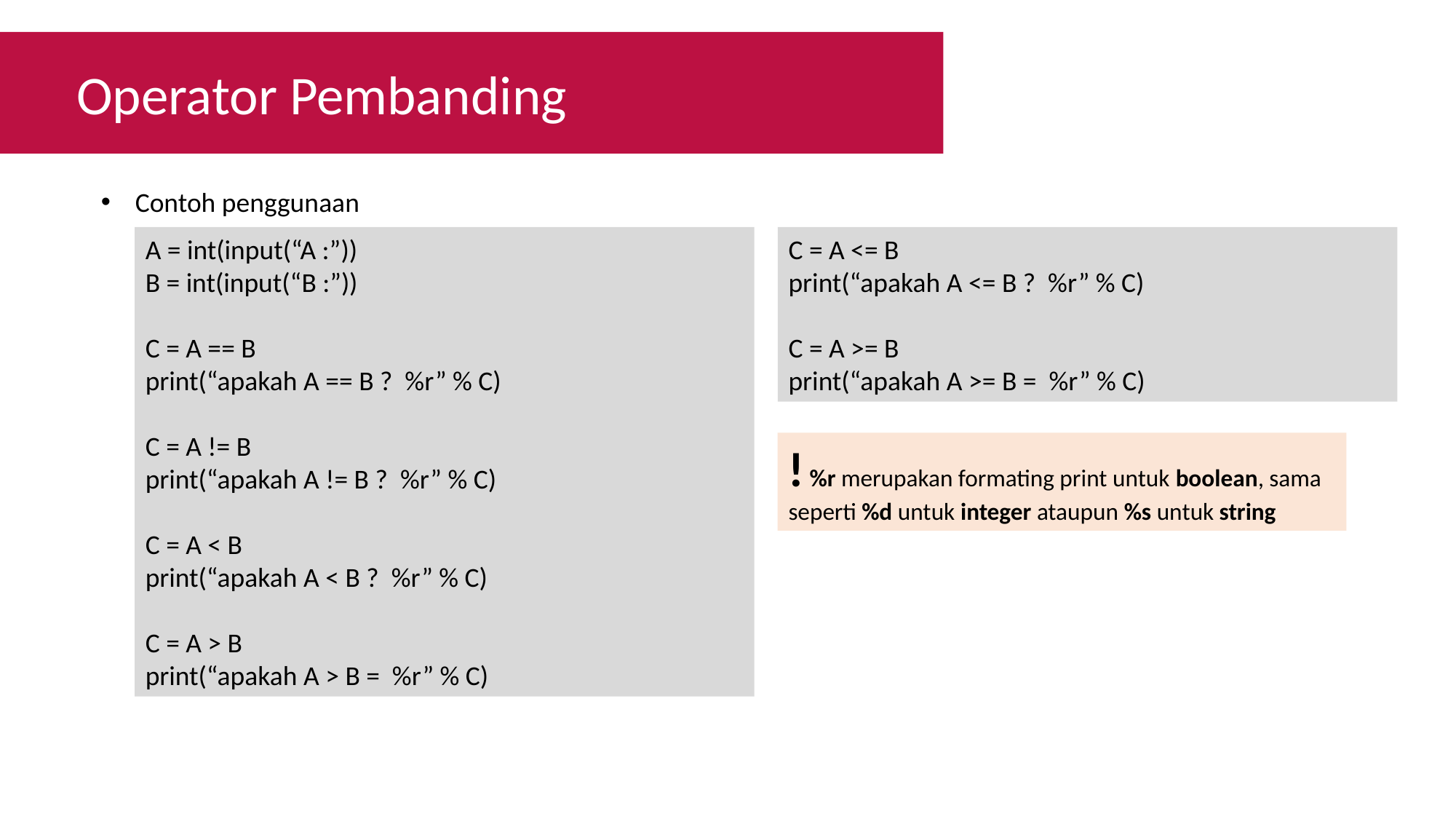

Operator Pembanding
Contoh penggunaan
A = int(input(“A :”))
B = int(input(“B :”))

C = A == B
print(“apakah A == B ?  %r” % C)

C = A != B
print(“apakah A != B ?  %r” % C)

C = A < B
print(“apakah A < B ?  %r” % C)

C = A > B
print(“apakah A > B =  %r” % C)
C = A <= B
print(“apakah A <= B ?  %r” % C)

C = A >= B
print(“apakah A >= B =  %r” % C)
! %r merupakan formating print untuk boolean, sama seperti %d untuk integer ataupun %s untuk string